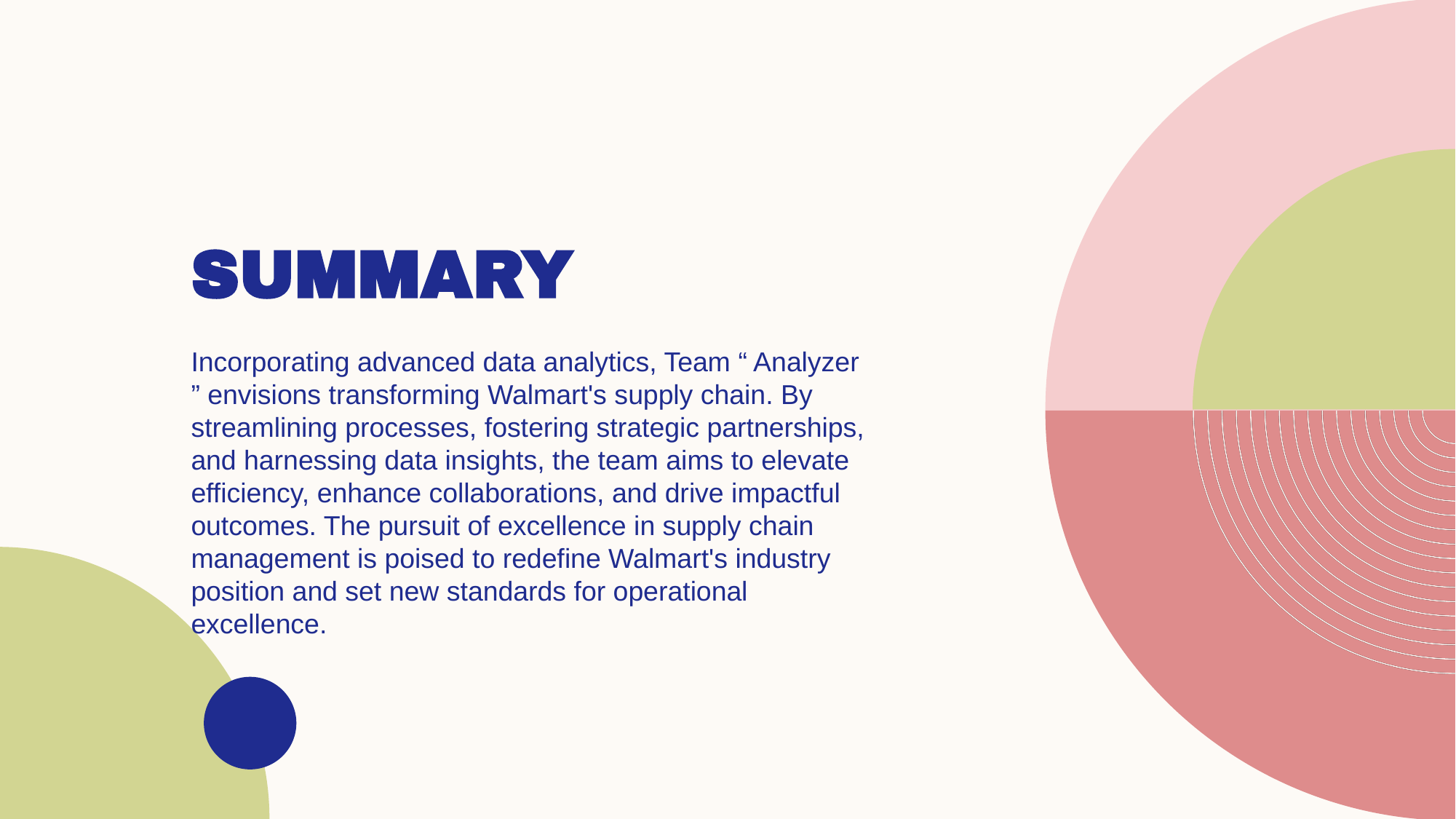

# SUMMARY
Incorporating advanced data analytics, Team “ Analyzer ” envisions transforming Walmart's supply chain. By streamlining processes, fostering strategic partnerships, and harnessing data insights, the team aims to elevate efficiency, enhance collaborations, and drive impactful outcomes. The pursuit of excellence in supply chain management is poised to redefine Walmart's industry position and set new standards for operational excellence.